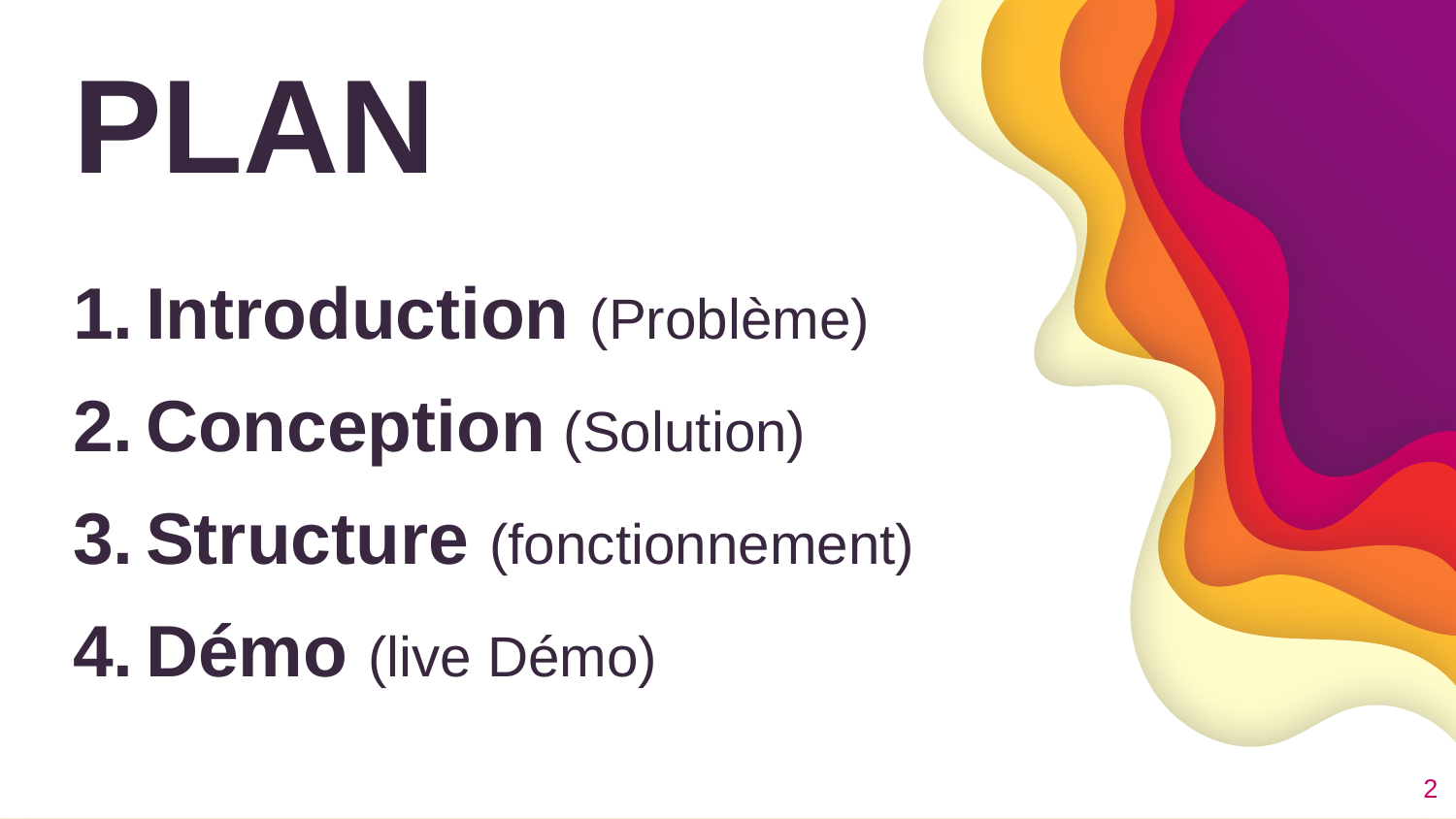

# PLAN
Introduction (Problème)
Conception (Solution)
Structure (fonctionnement)
Démo (live Démo)
2